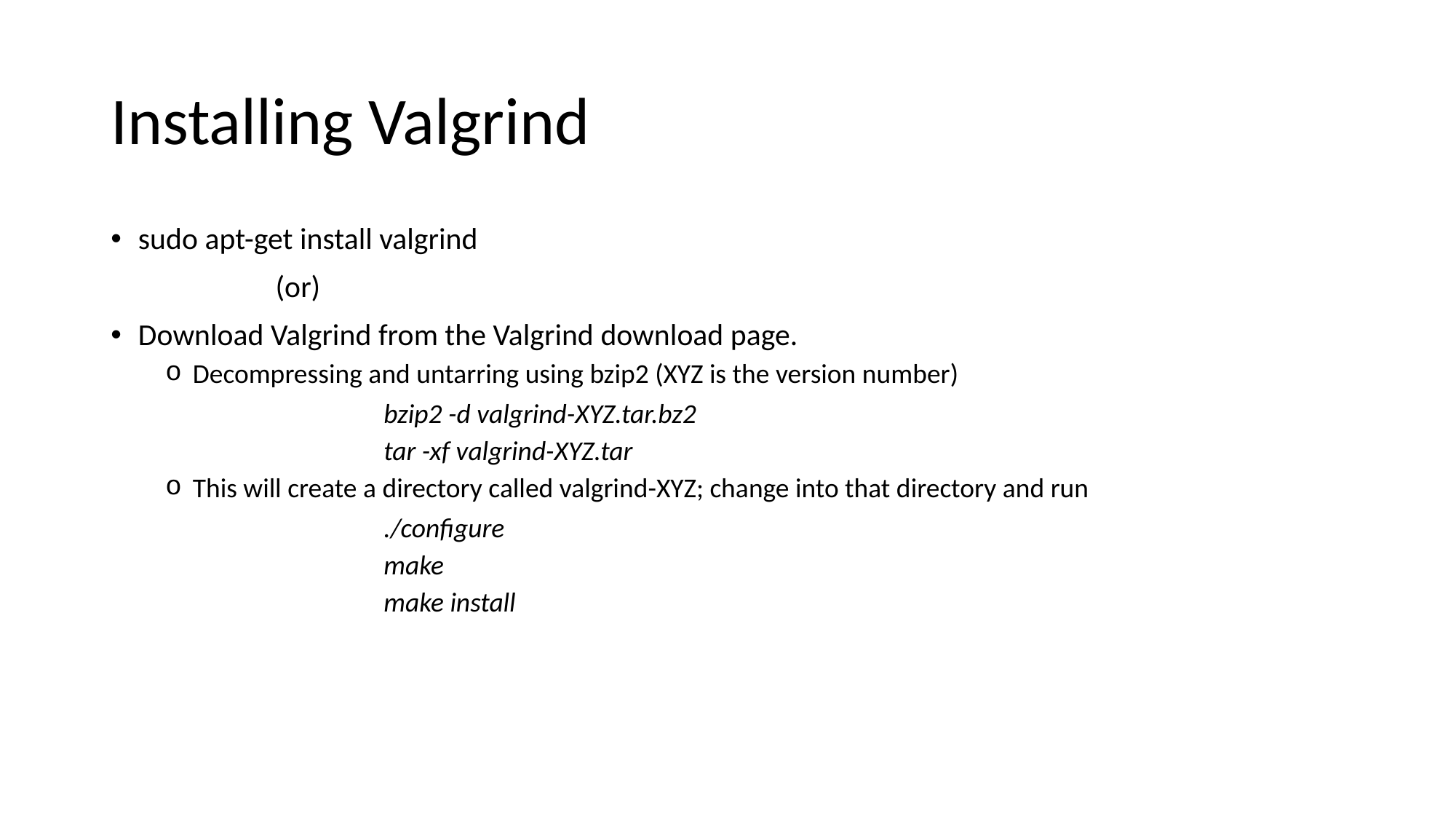

# Installing Valgrind
sudo apt-get install valgrind
	        (or)
Download Valgrind from the Valgrind download page.
Decompressing and untarring using bzip2 (XYZ is the version number)
		bzip2 -d valgrind-XYZ.tar.bz2
		tar -xf valgrind-XYZ.tar
This will create a directory called valgrind-XYZ; change into that directory and run
		./configure
		make
		make install